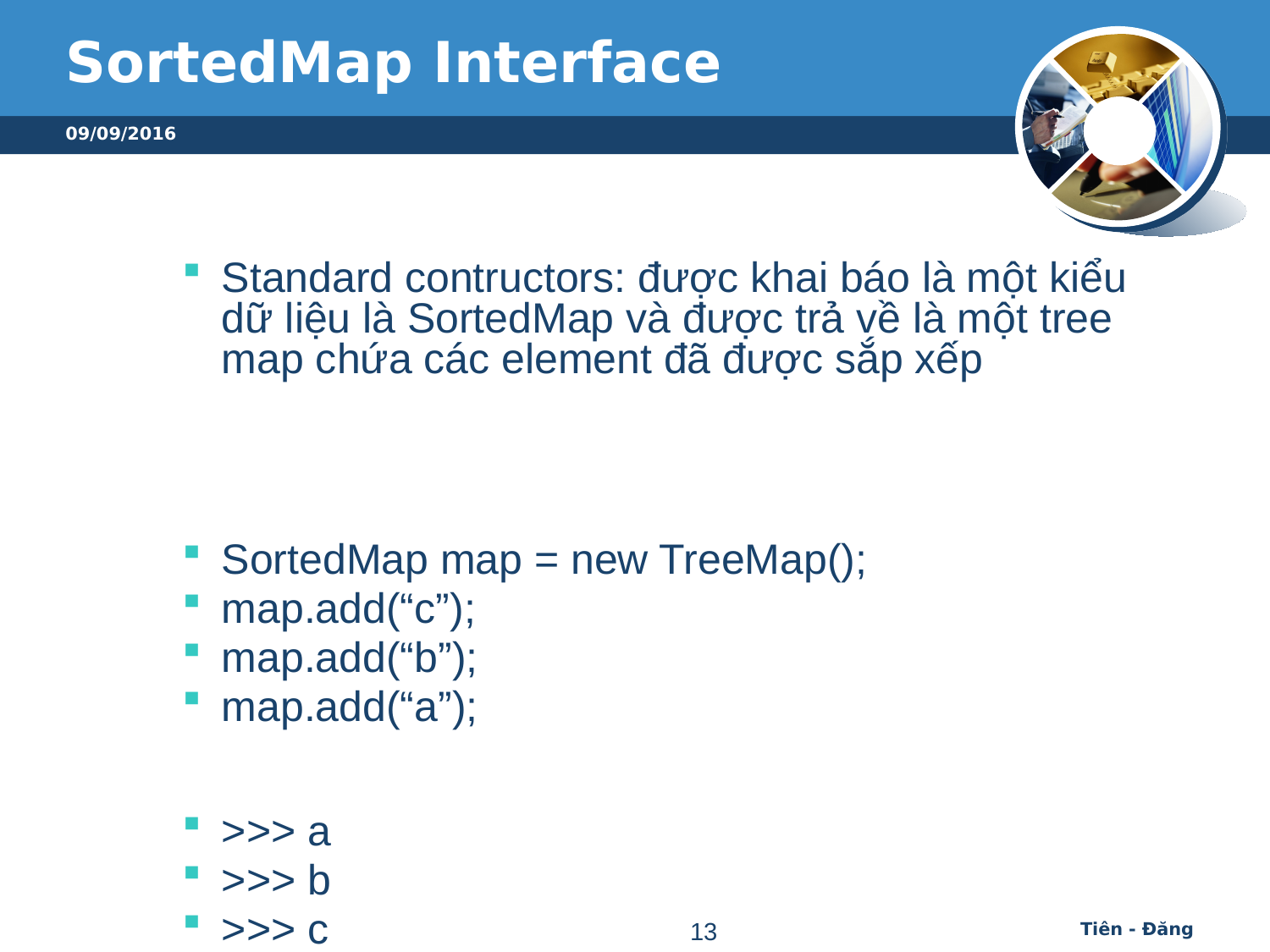

# SortedMap Interface
09/09/2016
Standard contructors: được khai báo là một kiểu dữ liệu là SortedMap và được trả về là một tree map chứa các element đã được sắp xếp

SortedMap map = new TreeMap();
map.add(“c”);
map.add(“b”);
map.add(“a”);

>>> a
>>> b
>>> c

13
Tiên - Đăng